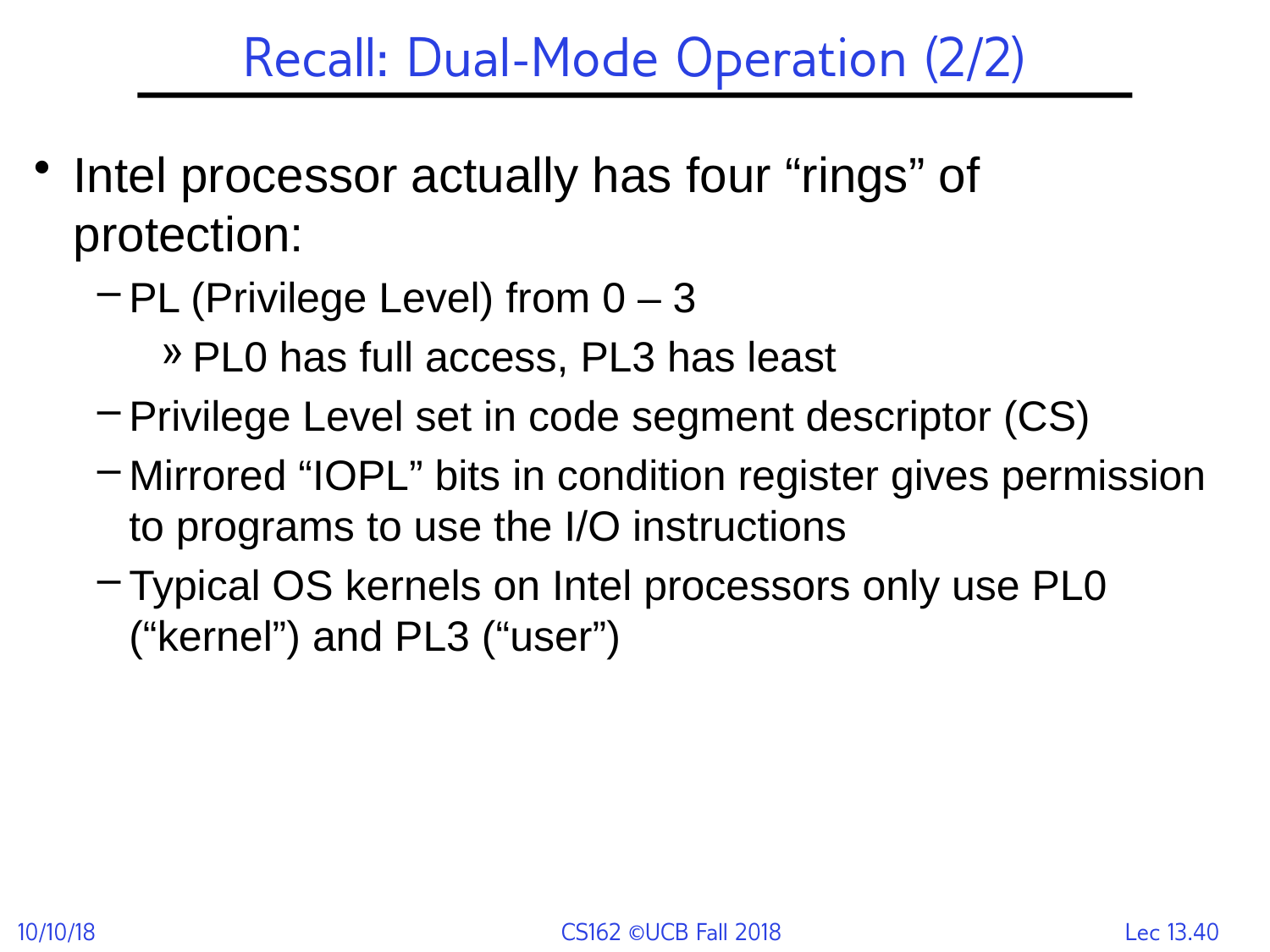

# Recall: Dual-Mode Operation (2/2)
Intel processor actually has four “rings” of protection:
PL (Privilege Level) from 0 – 3
PL0 has full access, PL3 has least
Privilege Level set in code segment descriptor (CS)
Mirrored “IOPL” bits in condition register gives permission to programs to use the I/O instructions
Typical OS kernels on Intel processors only use PL0 (“kernel”) and PL3 (“user”)